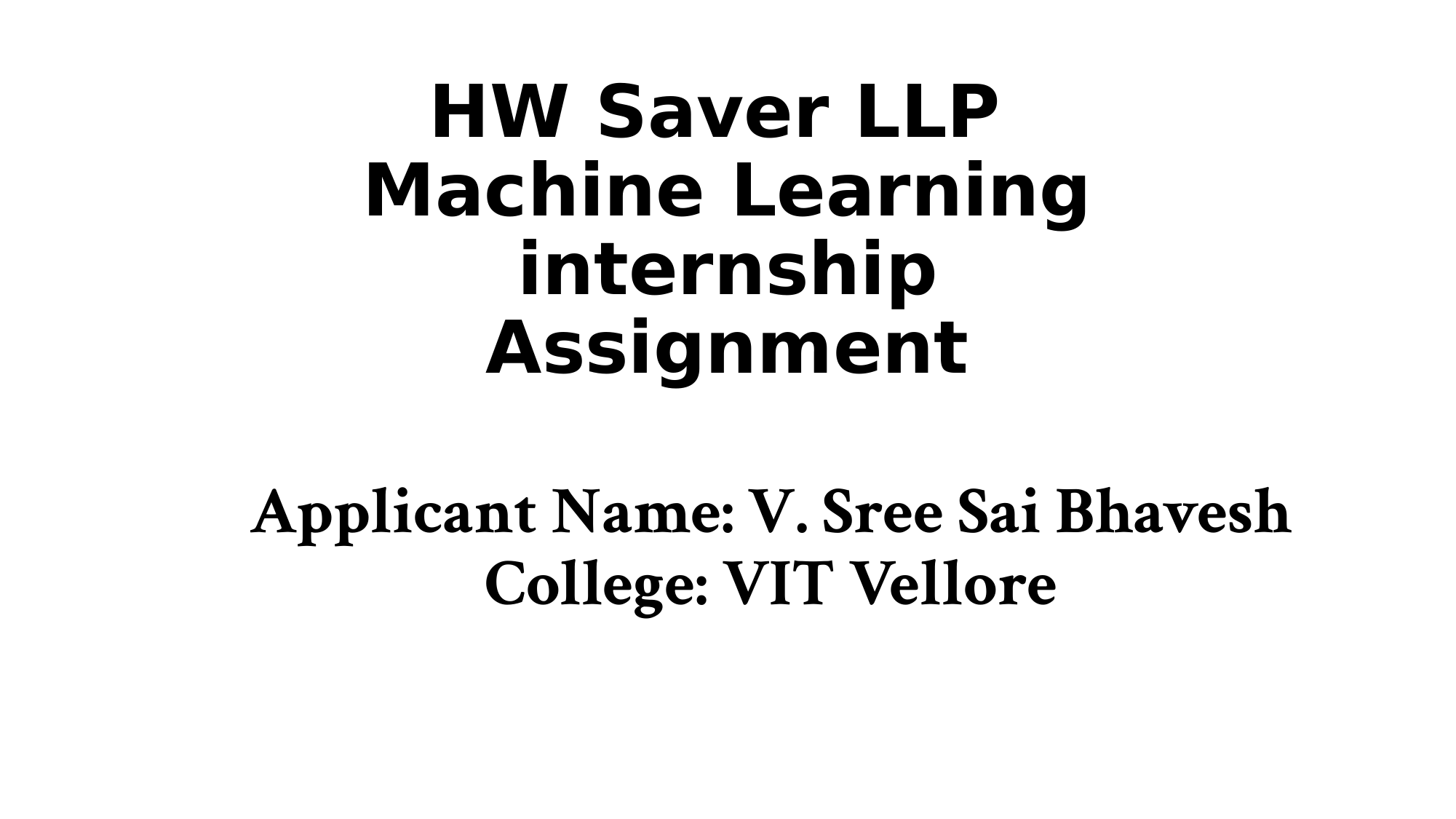

# HW Saver LLP Machine Learning internship Assignment
Applicant Name: V. Sree Sai Bhavesh
College: VIT Vellore